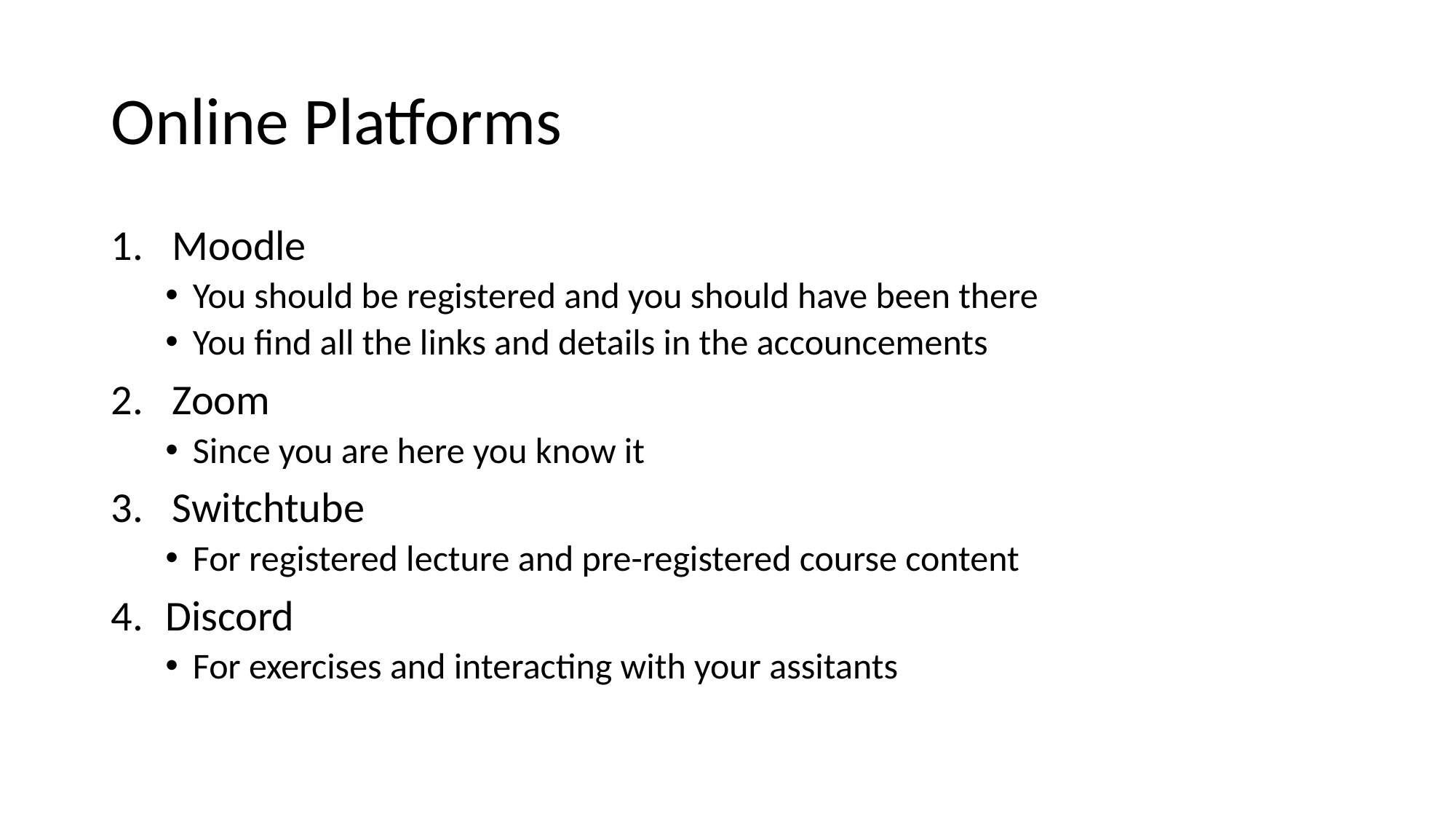

# Online Platforms
Moodle
You should be registered and you should have been there
You find all the links and details in the accouncements
Zoom
Since you are here you know it
Switchtube
For registered lecture and pre-registered course content
Discord
For exercises and interacting with your assitants